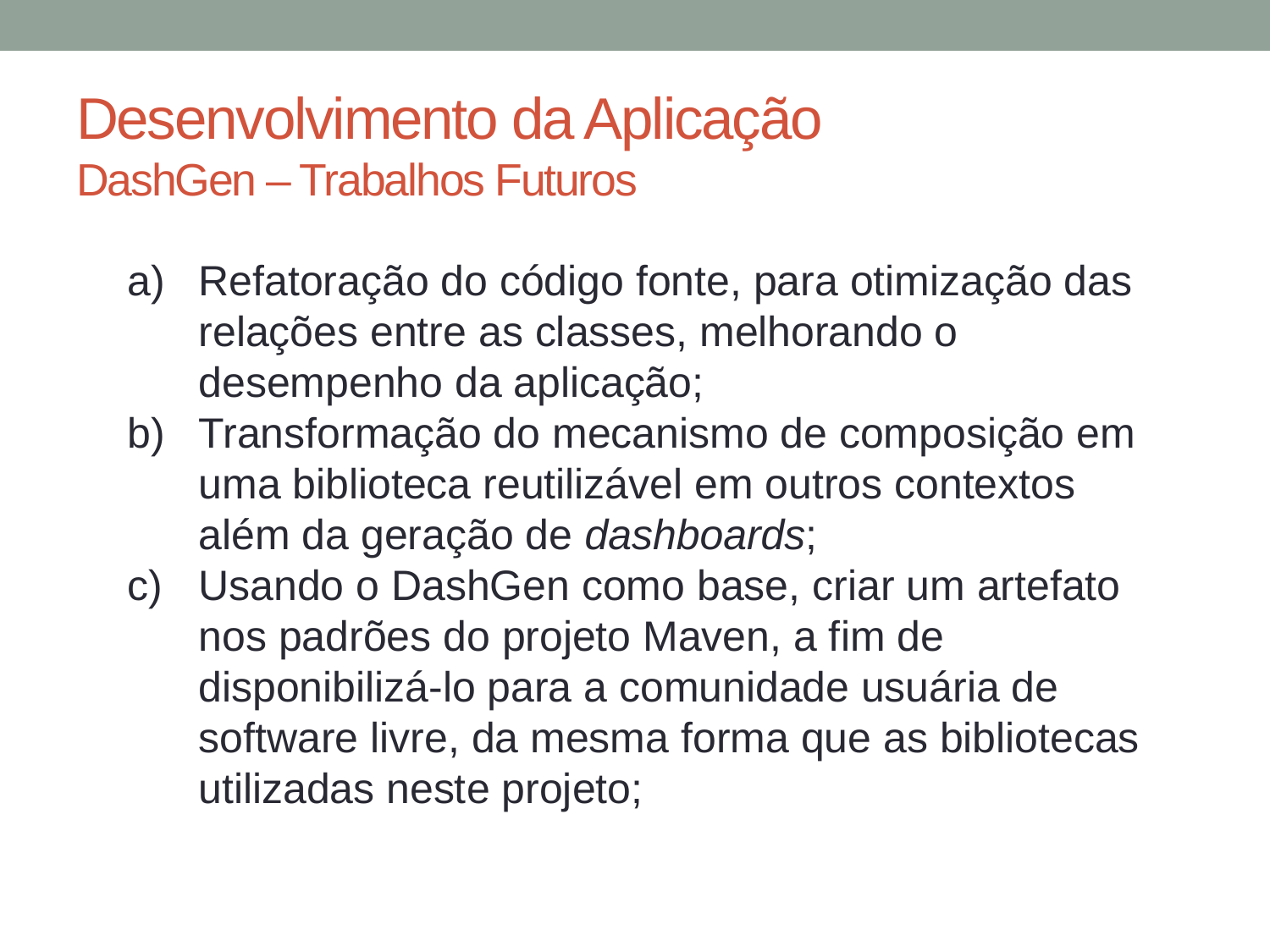

# Desenvolvimento da Aplicação DashGen – Trabalhos Futuros
Refatoração do código fonte, para otimização das relações entre as classes, melhorando o desempenho da aplicação;
Transformação do mecanismo de composição em uma biblioteca reutilizável em outros contextos além da geração de dashboards;
Usando o DashGen como base, criar um artefato nos padrões do projeto Maven, a fim de disponibilizá-lo para a comunidade usuária de software livre, da mesma forma que as bibliotecas utilizadas neste projeto;